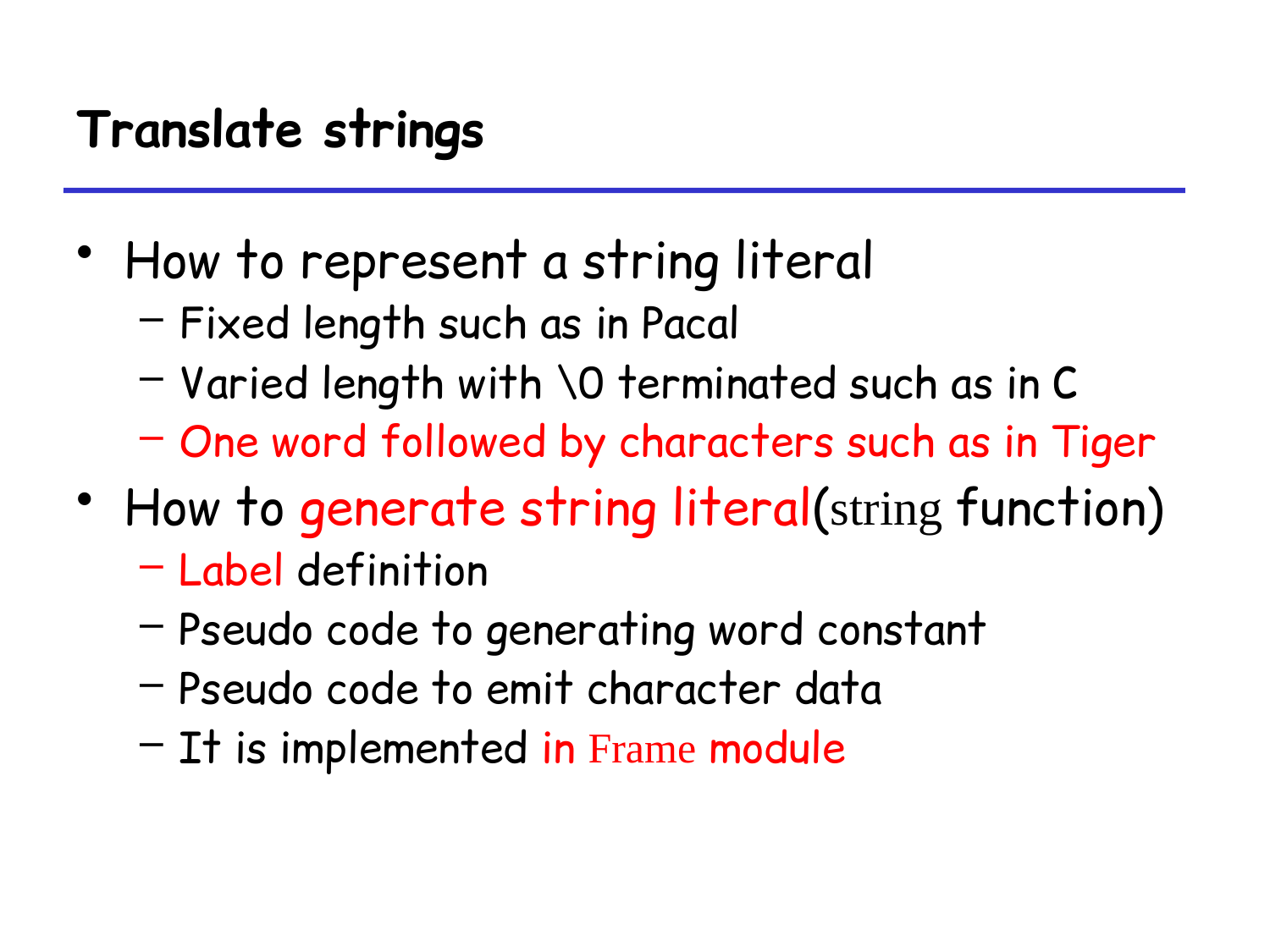

# Translate strings
How to represent a string literal
Fixed length such as in Pacal
Varied length with \0 terminated such as in C
One word followed by characters such as in Tiger
How to generate string literal(string function)
Label definition
Pseudo code to generating word constant
Pseudo code to emit character data
It is implemented in Frame module

44